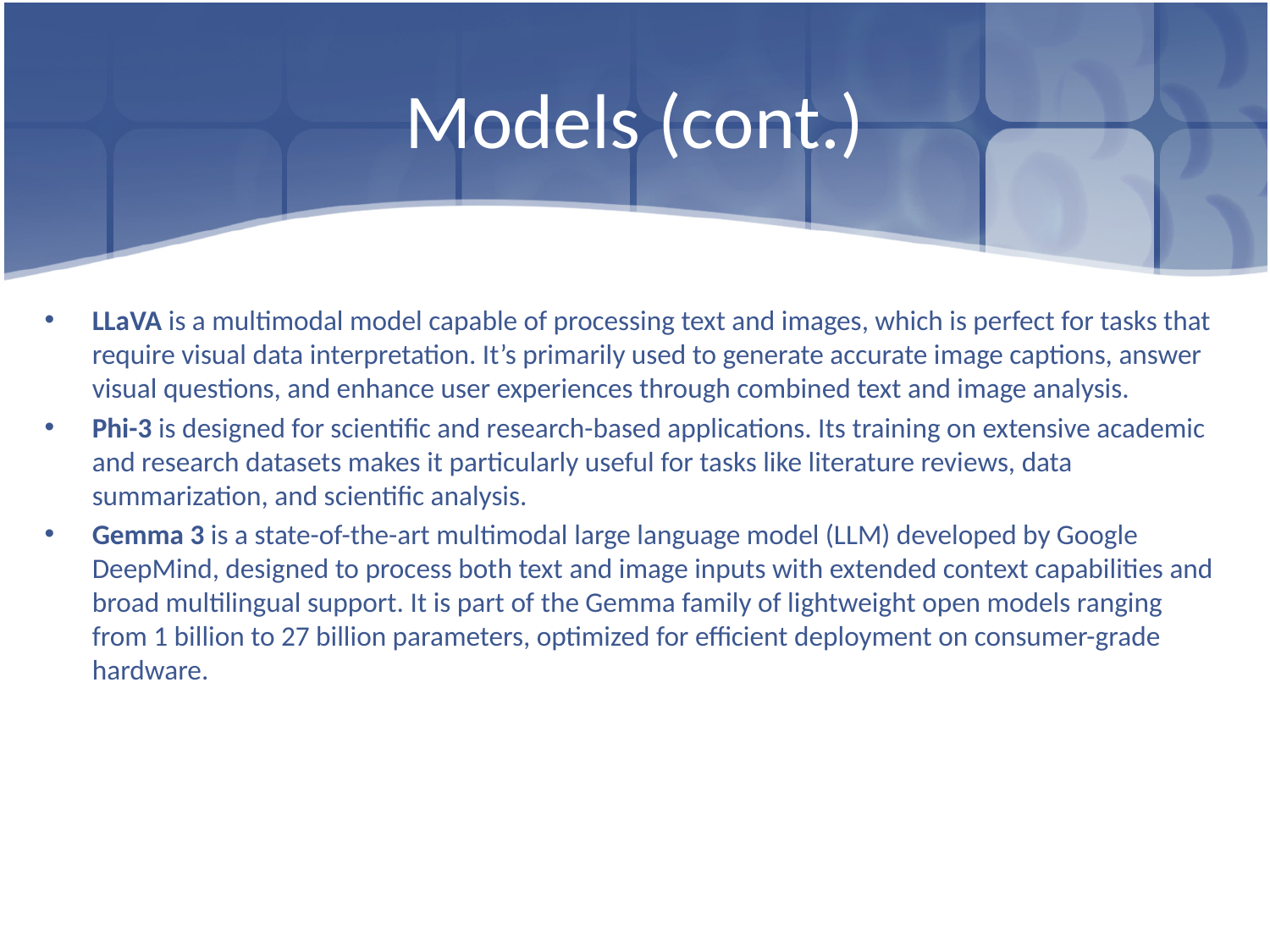

# Models (cont.)
LLaVA is a multimodal model capable of processing text and images, which is perfect for tasks that require visual data interpretation. It’s primarily used to generate accurate image captions, answer visual questions, and enhance user experiences through combined text and image analysis.
Phi-3 is designed for scientific and research-based applications. Its training on extensive academic and research datasets makes it particularly useful for tasks like literature reviews, data summarization, and scientific analysis.
Gemma 3 is a state-of-the-art multimodal large language model (LLM) developed by Google DeepMind, designed to process both text and image inputs with extended context capabilities and broad multilingual support. It is part of the Gemma family of lightweight open models ranging from 1 billion to 27 billion parameters, optimized for efficient deployment on consumer-grade hardware.